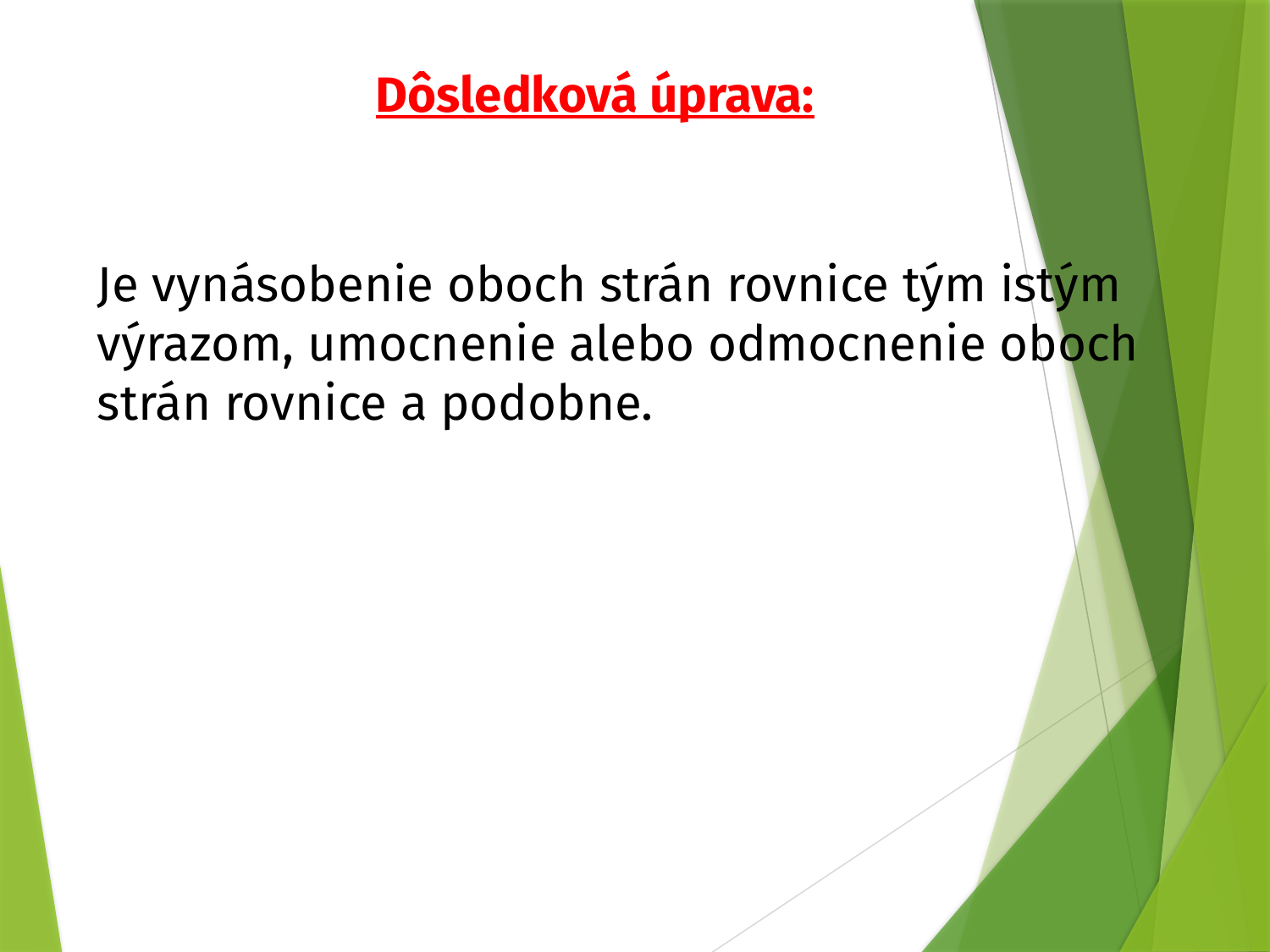

Dôsledková úprava:
Je vynásobenie oboch strán rovnice tým istým výrazom, umocnenie alebo odmocnenie oboch strán rovnice a podobne.